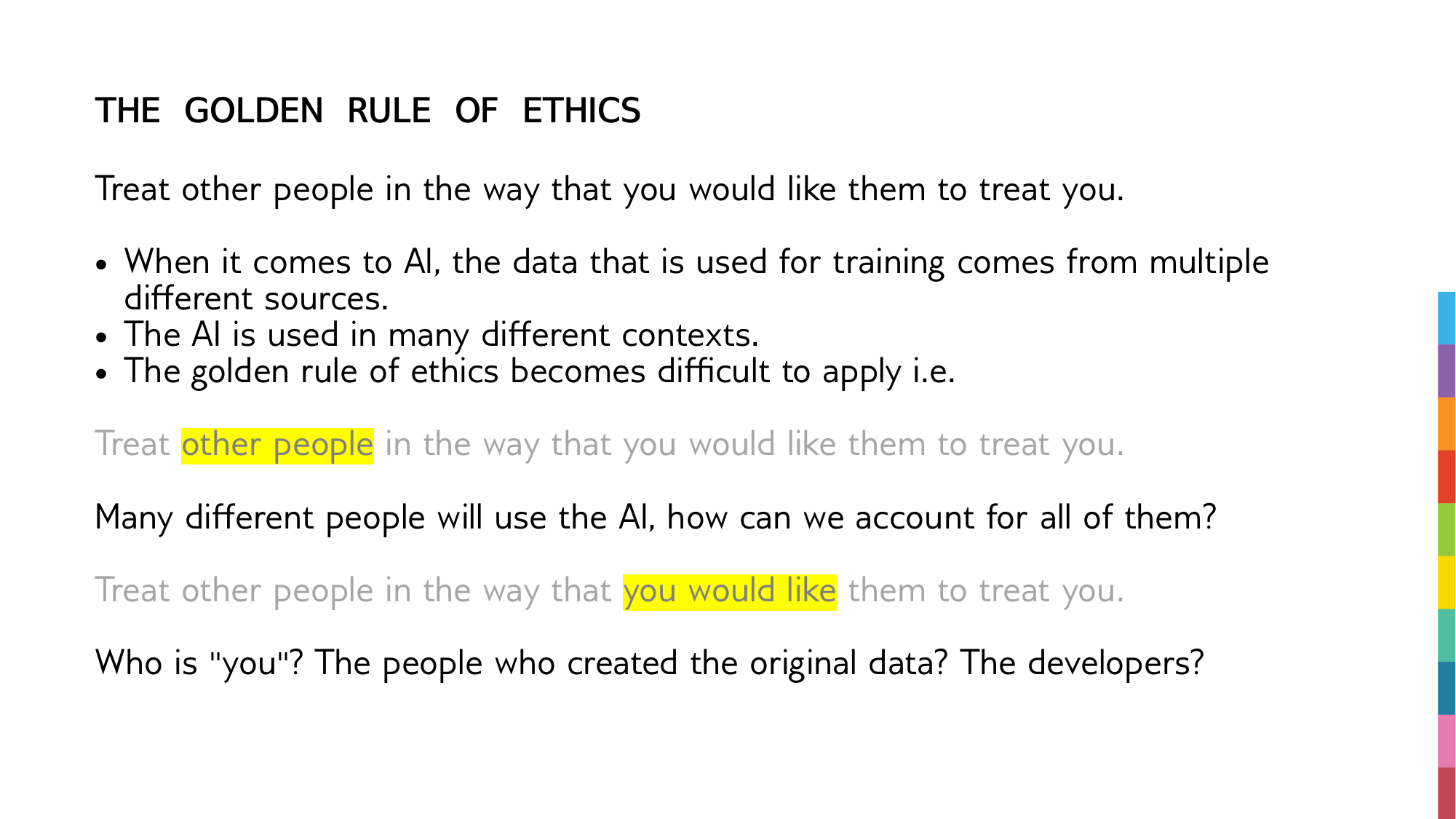

# THE  GOLDEN  RULE  OF  ETHICS
Treat other people in the way that you would like them to treat you.

When it comes to AI, the data that is used for training comes from multiple different sources.
The AI is used in many different contexts.
The golden rule of ethics becomes difficult to apply i.e.
Treat other people in the way that you would like them to treat you.
Many different people will use the AI, how can we account for all of them?
Treat other people in the way that you would like them to treat you.
Who is "you"? The people who created the original data? The developers?